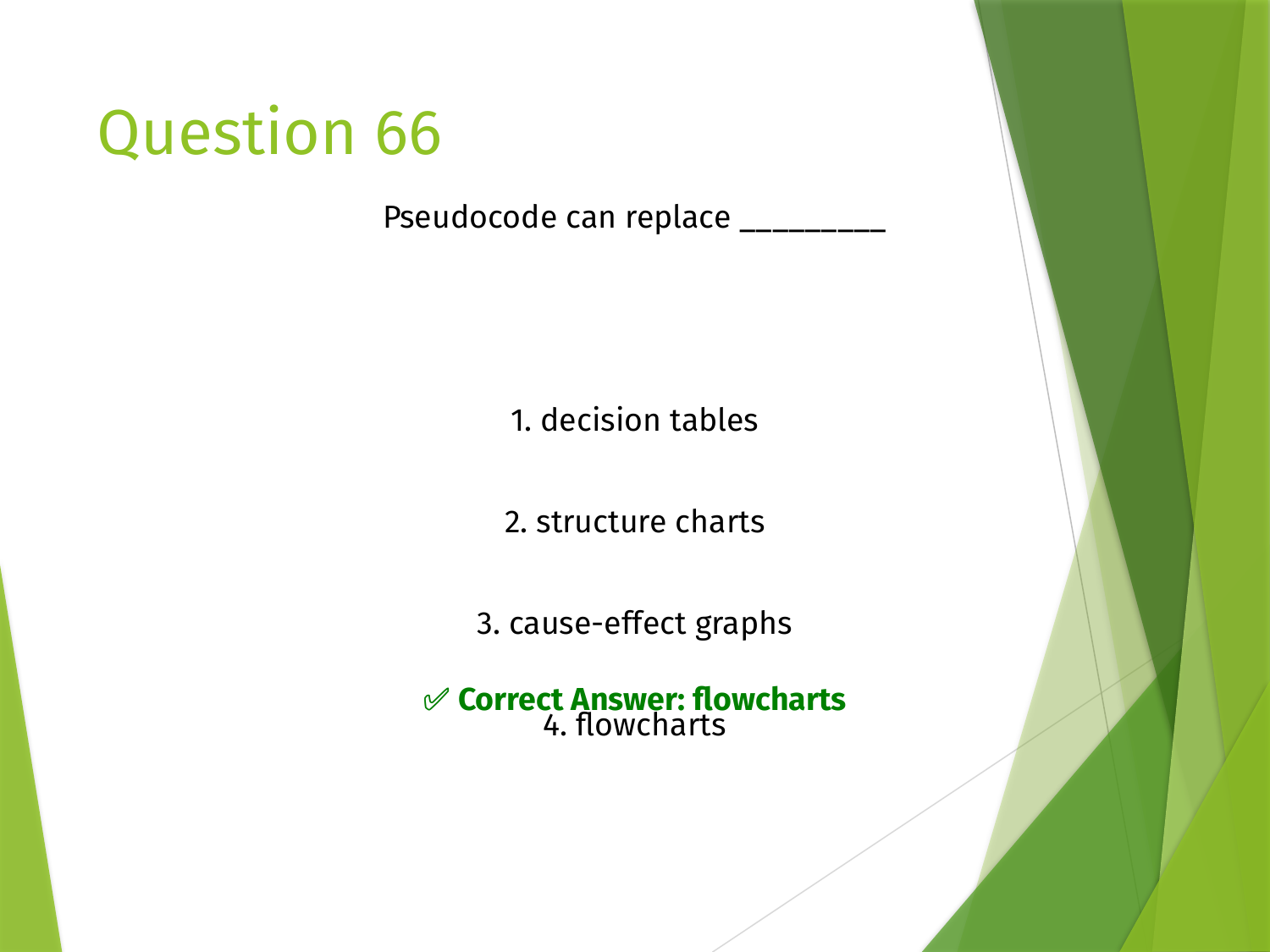

# Question 66
Pseudocode can replace _________

1. decision tables

2. structure charts

3. cause-effect graphs

✅ Correct Answer: flowcharts

4. flowcharts